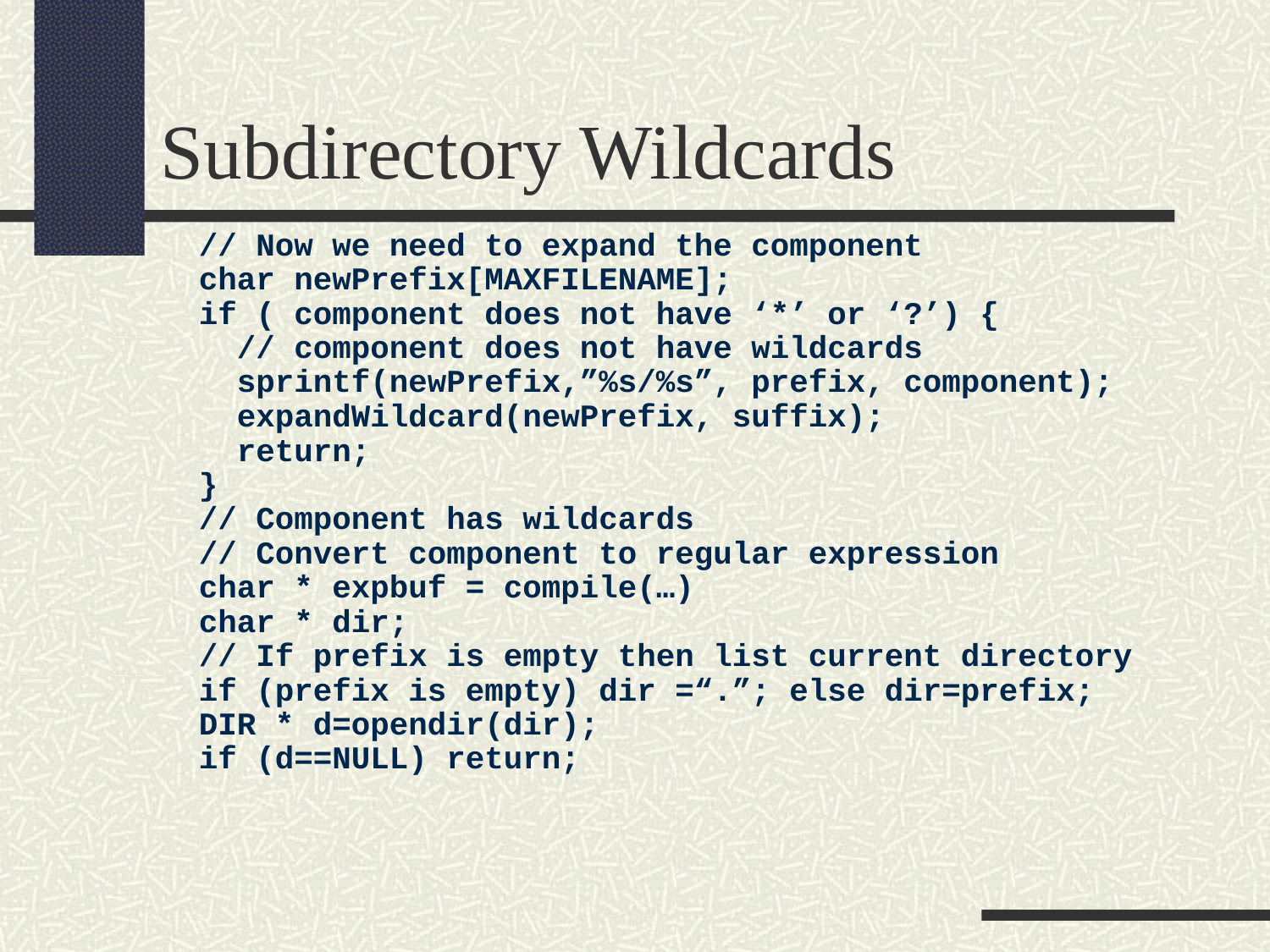

Subdirectory Wildcards
  // Now we need to expand the component
  char newPrefix[MAXFILENAME];
  if ( component does not have ‘*’ or ‘?’) {
    // component does not have wildcards
    sprintf(newPrefix,”%s/%s”, prefix, component);
    expandWildcard(newPrefix, suffix);
    return;
  }
  // Component has wildcards
  // Convert component to regular expression
  char * expbuf = compile(…)
  char * dir;
  // If prefix is empty then list current directory
  if (prefix is empty) dir =“.”; else dir=prefix;
  DIR * d=opendir(dir);
  if (d==NULL) return;